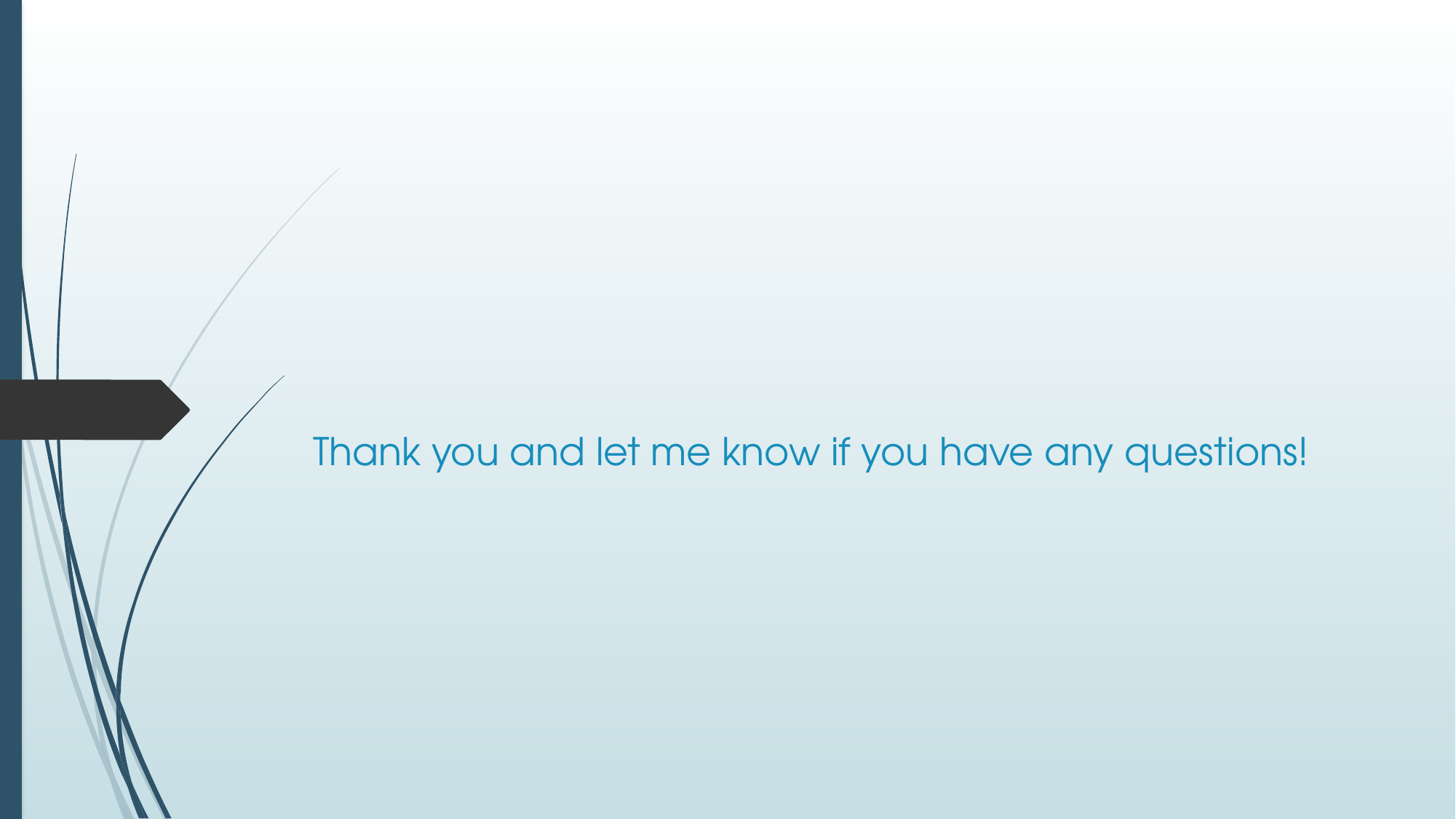

# Thank you and let me know if you have any questions!